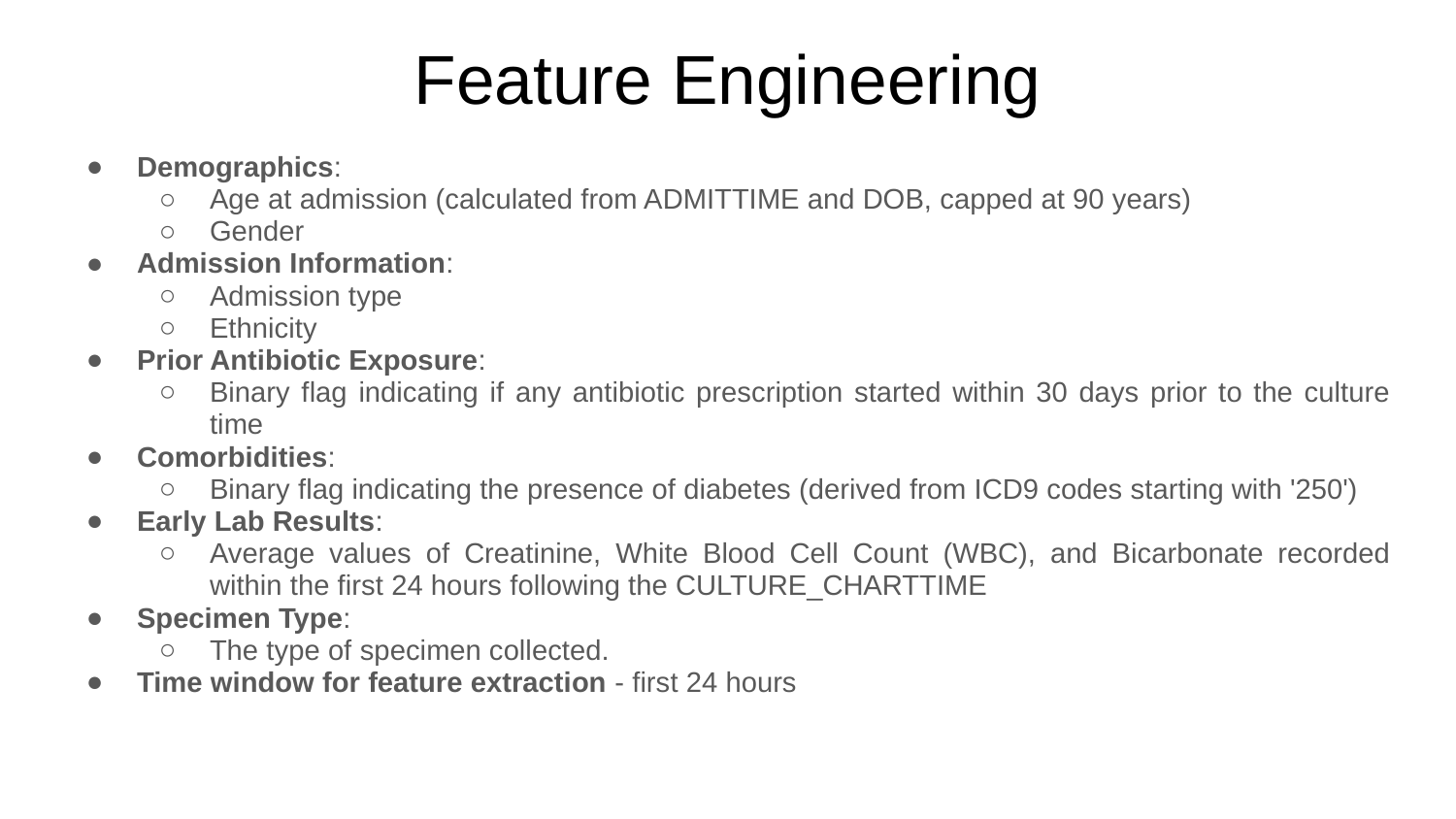

# Feature Engineering
Demographics:
Age at admission (calculated from ADMITTIME and DOB, capped at 90 years)
Gender
Admission Information:
Admission type
Ethnicity
Prior Antibiotic Exposure:
Binary flag indicating if any antibiotic prescription started within 30 days prior to the culture time
Comorbidities:
Binary flag indicating the presence of diabetes (derived from ICD9 codes starting with '250')
Early Lab Results:
Average values of Creatinine, White Blood Cell Count (WBC), and Bicarbonate recorded within the first 24 hours following the CULTURE_CHARTTIME
Specimen Type:
The type of specimen collected.
Time window for feature extraction - first 24 hours